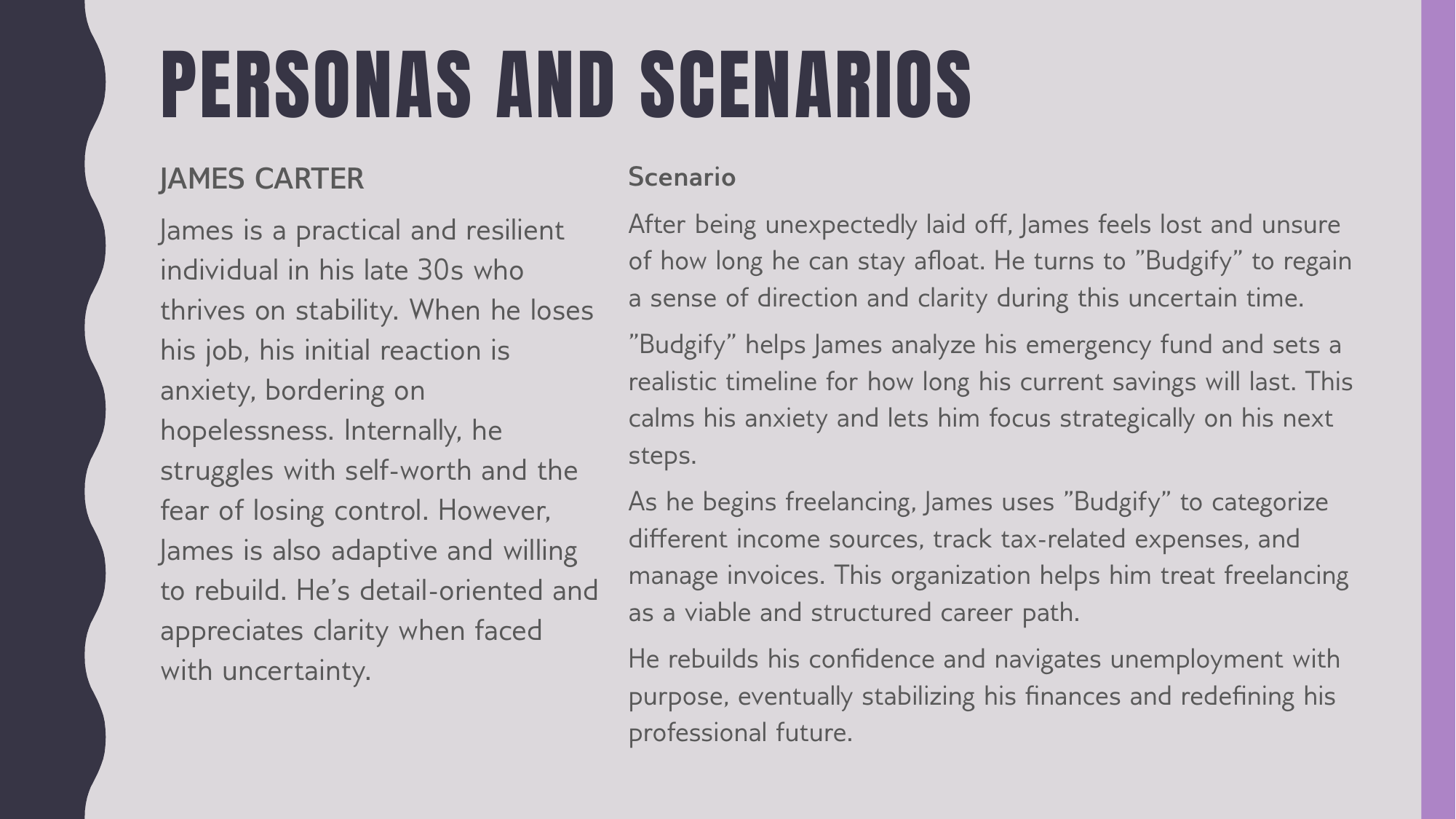

# Personas and scenarios
JAMES CARTER
James is a practical and resilient individual in his late 30s who thrives on stability. When he loses his job, his initial reaction is anxiety, bordering on hopelessness. Internally, he struggles with self-worth and the fear of losing control. However, James is also adaptive and willing to rebuild. He’s detail-oriented and appreciates clarity when faced with uncertainty.
Scenario
After being unexpectedly laid off, James feels lost and unsure of how long he can stay afloat. He turns to ”Budgify” to regain a sense of direction and clarity during this uncertain time.
”Budgify” helps James analyze his emergency fund and sets a realistic timeline for how long his current savings will last. This calms his anxiety and lets him focus strategically on his next steps.
As he begins freelancing, James uses ”Budgify” to categorize different income sources, track tax-related expenses, and manage invoices. This organization helps him treat freelancing as a viable and structured career path.
He rebuilds his confidence and navigates unemployment with purpose, eventually stabilizing his finances and redefining his professional future.